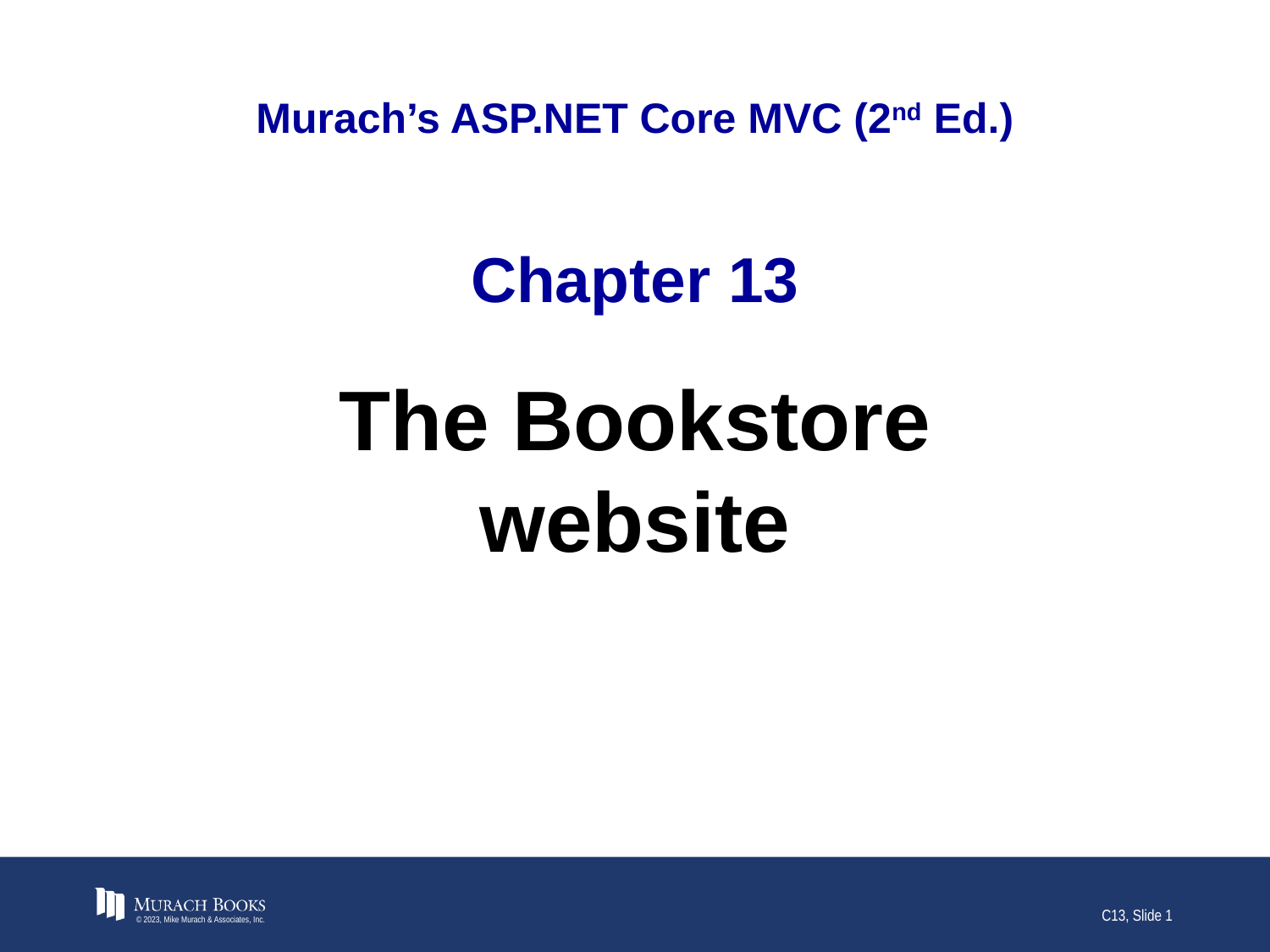

# Murach’s ASP.NET Core MVC (2nd Ed.)
Chapter 13
The Bookstore website
© 2023, Mike Murach & Associates, Inc.

C13, Slide 1